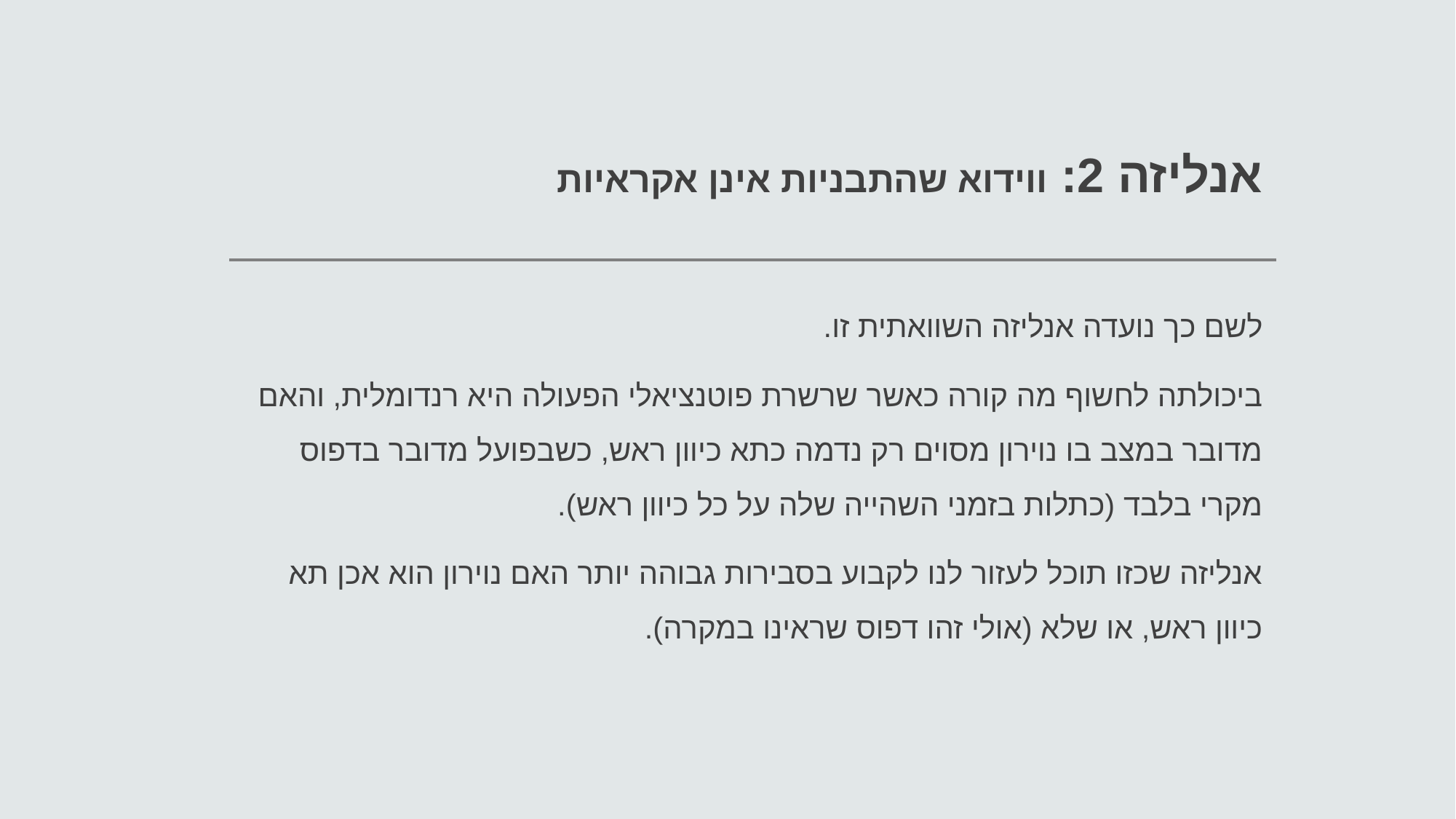

# אנליזה 2: ווידוא שהתבניות אינן אקראיות
לשם כך נועדה אנליזה השוואתית זו.
ביכולתה לחשוף מה קורה כאשר שרשרת פוטנציאלי הפעולה היא רנדומלית, והאם מדובר במצב בו נוירון מסוים רק נדמה כתא כיוון ראש, כשבפועל מדובר בדפוס מקרי בלבד (כתלות בזמני השהייה שלה על כל כיוון ראש).
אנליזה שכזו תוכל לעזור לנו לקבוע בסבירות גבוהה יותר האם נוירון הוא אכן תא כיוון ראש, או שלא (אולי זהו דפוס שראינו במקרה).